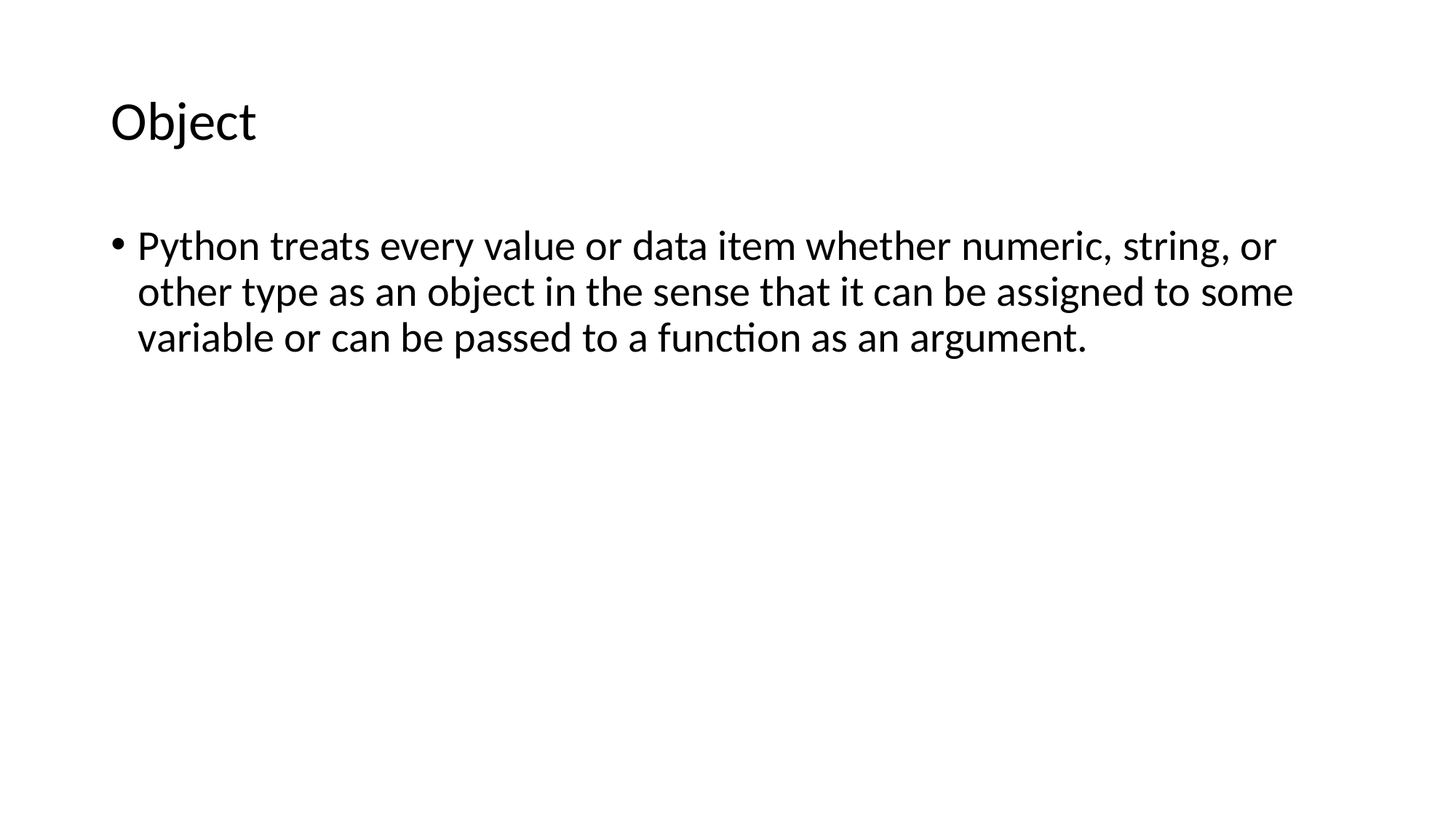

# Object
Python treats every value or data item whether numeric, string, or other type as an object in the sense that it can be assigned to some variable or can be passed to a function as an argument.